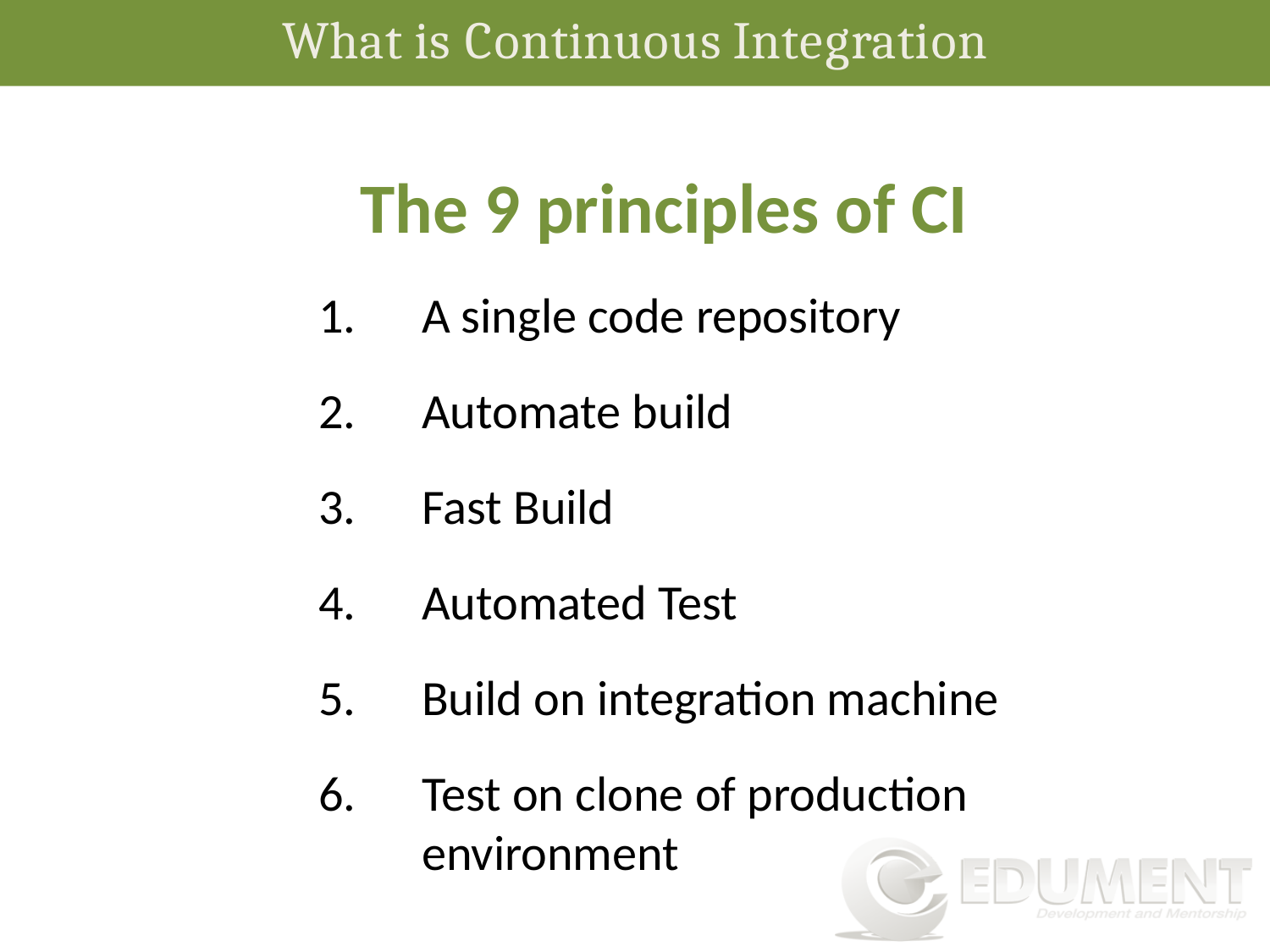

What is Continuous Integration
The 9 principles of CI
A single code repository
Automate build
Fast Build
Automated Test
Build on integration machine
Test on clone of production  environment